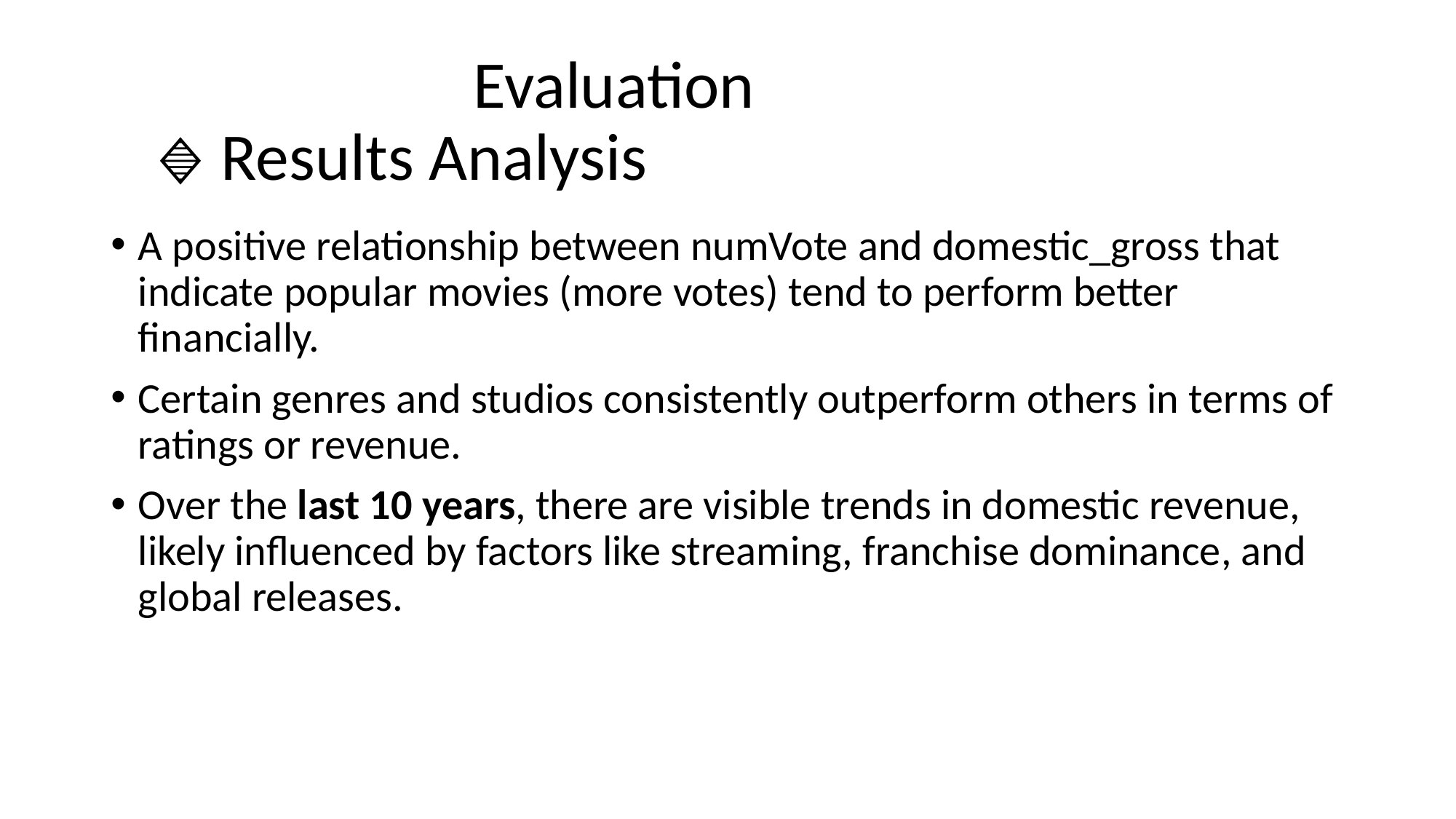

# Evaluation 🔹 Results Analysis
A positive relationship between numVote and domestic_gross that indicate popular movies (more votes) tend to perform better financially.
Certain genres and studios consistently outperform others in terms of ratings or revenue.
Over the last 10 years, there are visible trends in domestic revenue, likely influenced by factors like streaming, franchise dominance, and global releases.